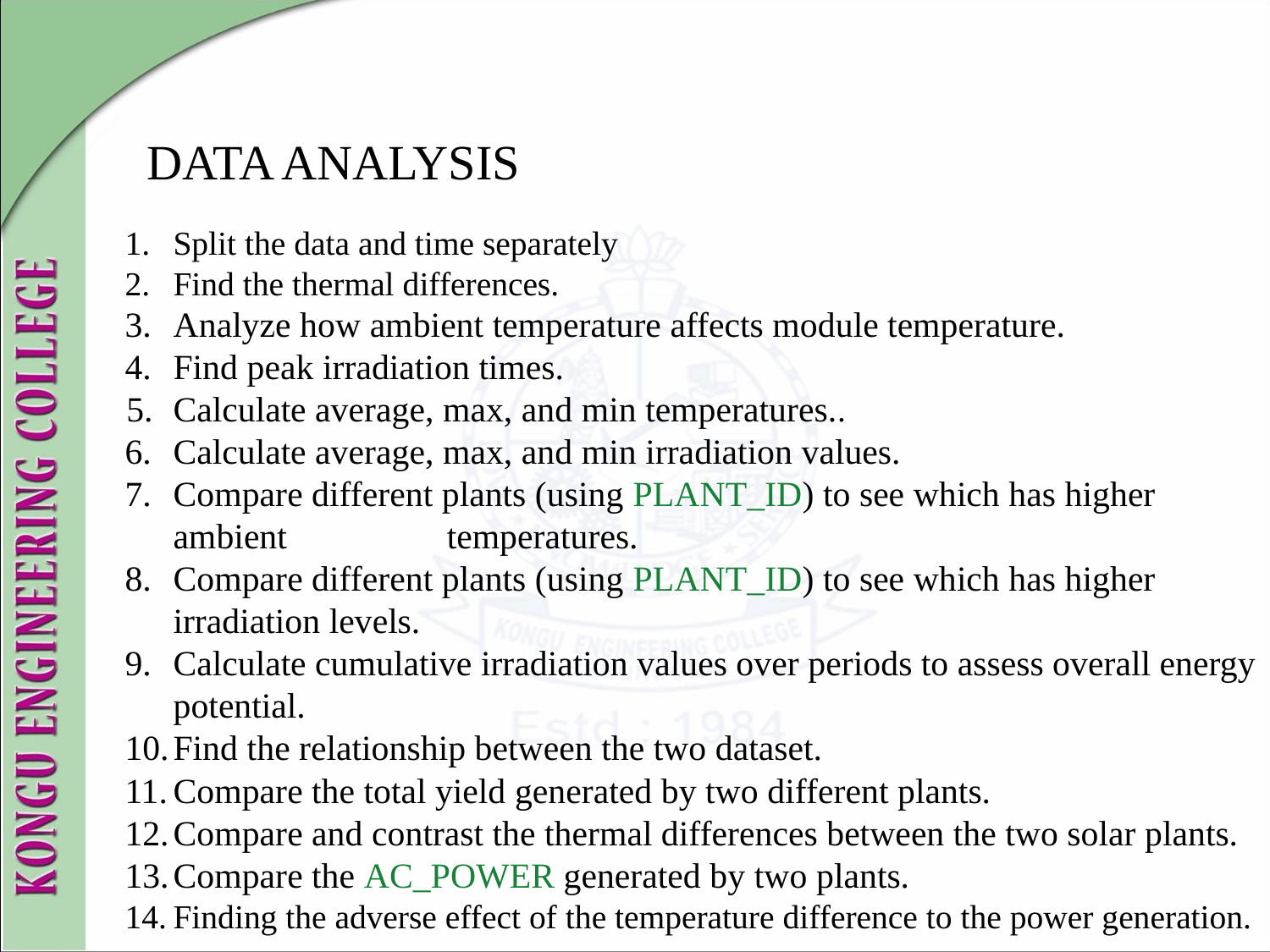

DATA ANALYSIS
Split the data and time separately
Find the thermal differences.
Analyze how ambient temperature affects module temperature.
Find peak irradiation times.
Calculate average, max, and min temperatures..
Calculate average, max, and min irradiation values.
Compare different plants (using PLANT_ID) to see which has higher ambient                  temperatures.
Compare different plants (using PLANT_ID) to see which has higher irradiation levels.
Calculate cumulative irradiation values over periods to assess overall energy potential.
Find the relationship between the two dataset.
Compare the total yield generated by two different plants.
Compare and contrast the thermal differences between the two solar plants.
Compare the AC_POWER generated by two plants.
Finding the adverse effect of the temperature difference to the power generation.